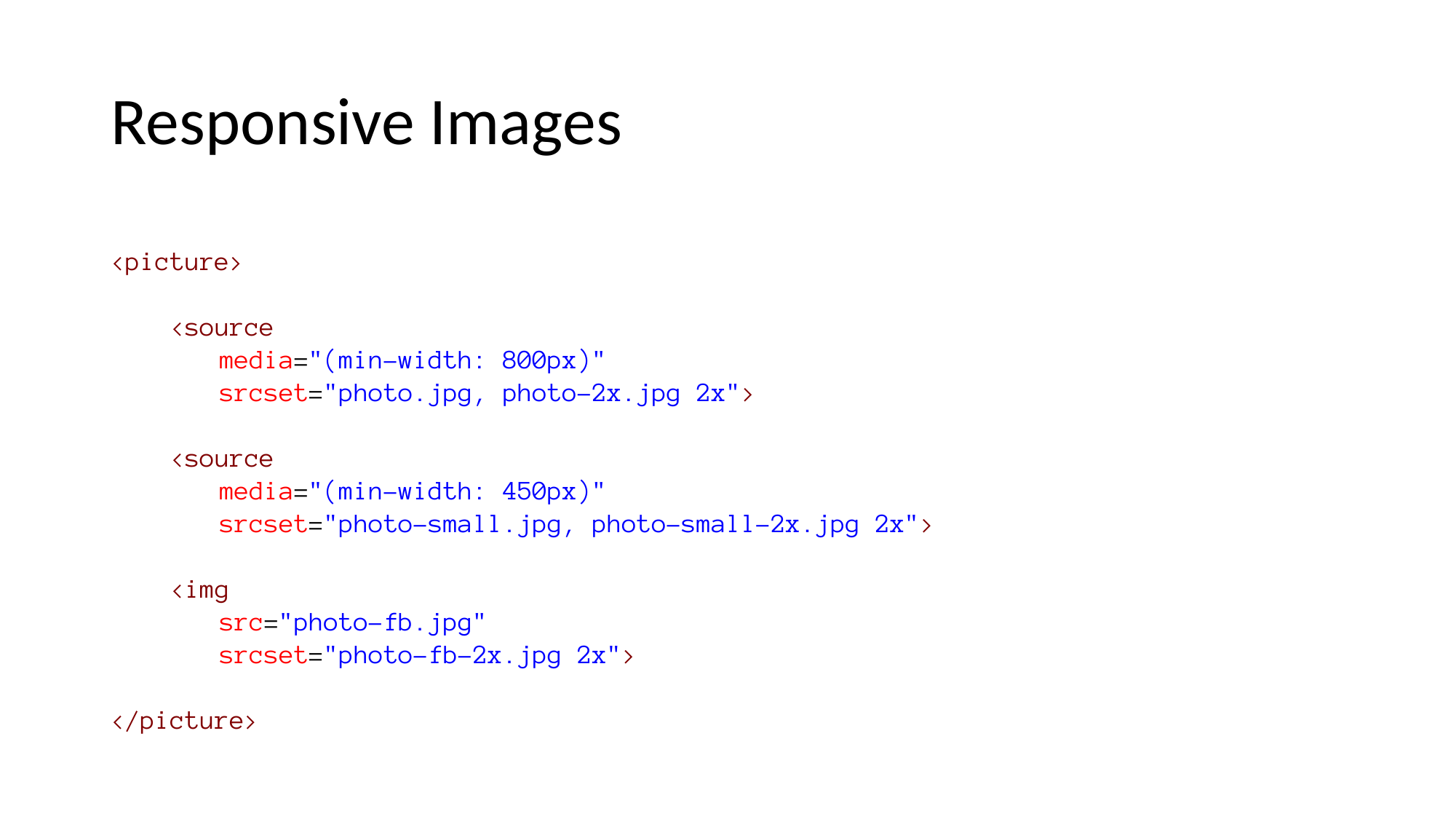

# Responsive Images
<picture>

    <source
	media="(min-width: 800px)"
	srcset="photo.jpg, photo-2x.jpg 2x">

    <source
	media="(min-width: 450px)"
	srcset="photo-small.jpg, photo-small-2x.jpg 2x">

    <img
	src="photo-fb.jpg"
	srcset="photo-fb-2x.jpg 2x">

</picture>